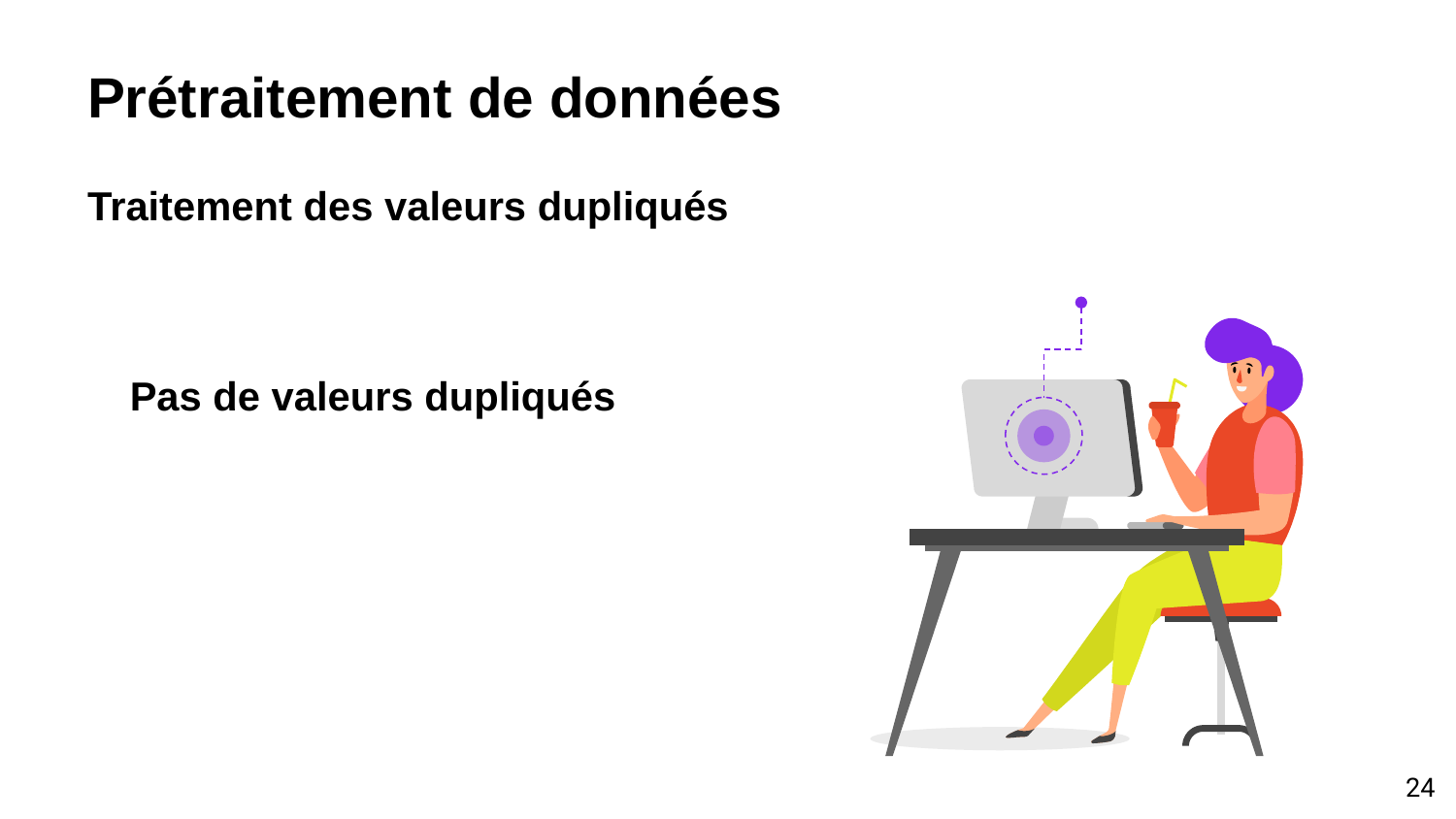

# Prétraitement de données
Traitement des valeurs dupliqués

Pas de valeurs dupliqués

24